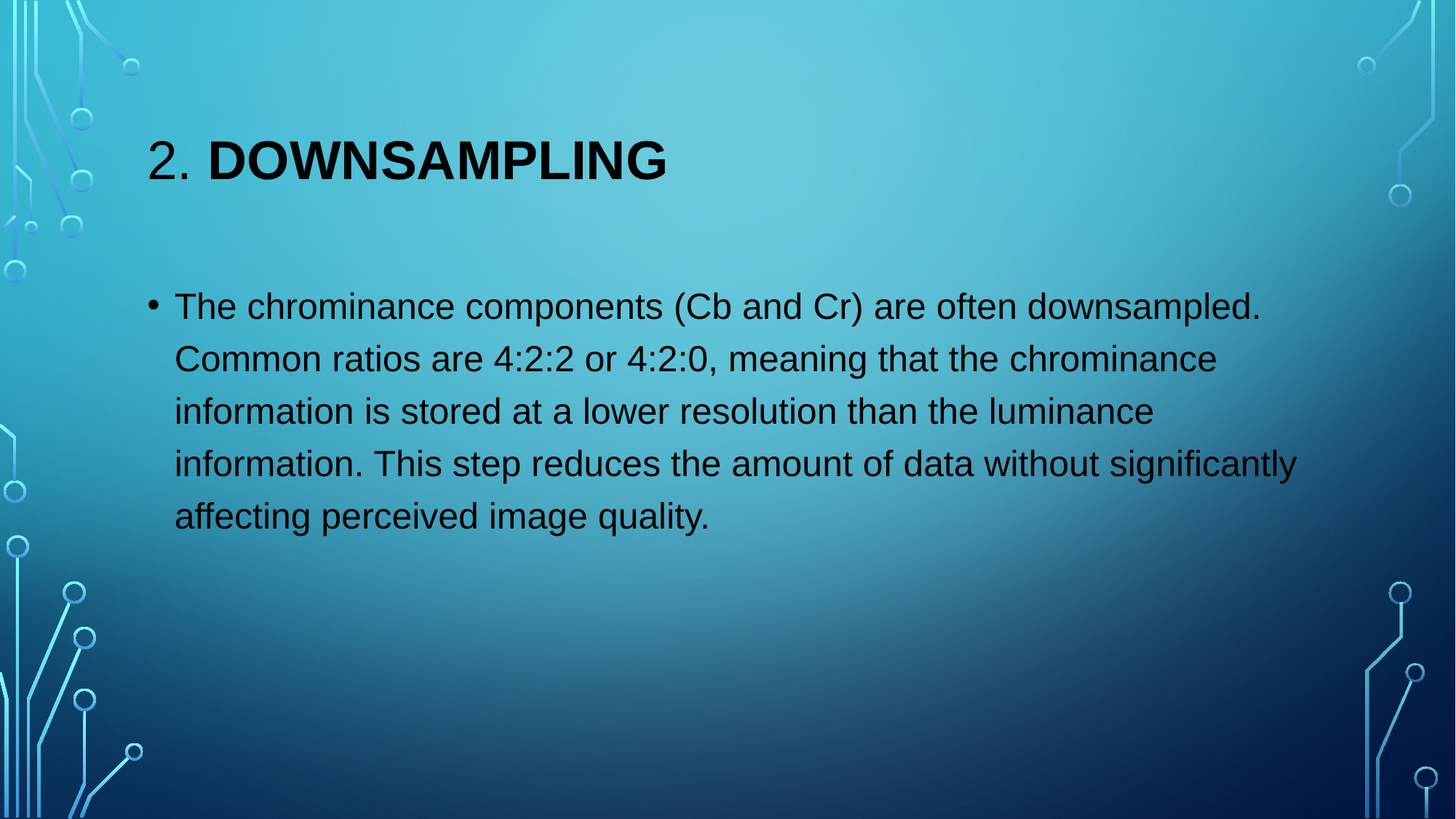

# 2. DOWNSAMPLING
The chrominance components (Cb and Cr) are often downsampled. Common ratios are 4:2:2 or 4:2:0, meaning that the chrominance information is stored at a lower resolution than the luminance information. This step reduces the amount of data without significantly affecting perceived image quality.